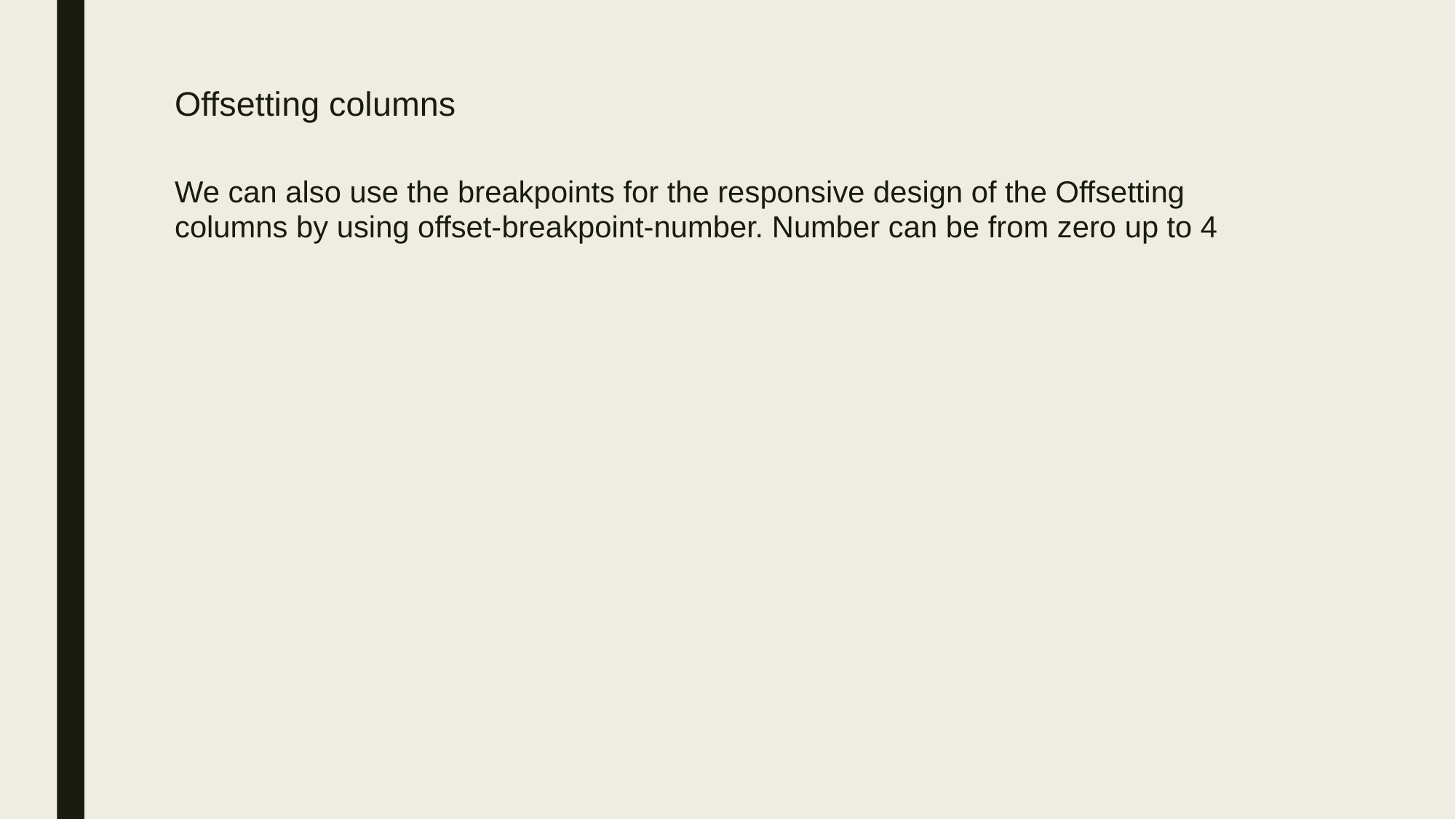

# Offsetting columns
We can also use the breakpoints for the responsive design of the Offsetting columns by using offset-breakpoint-number. Number can be from zero up to 4